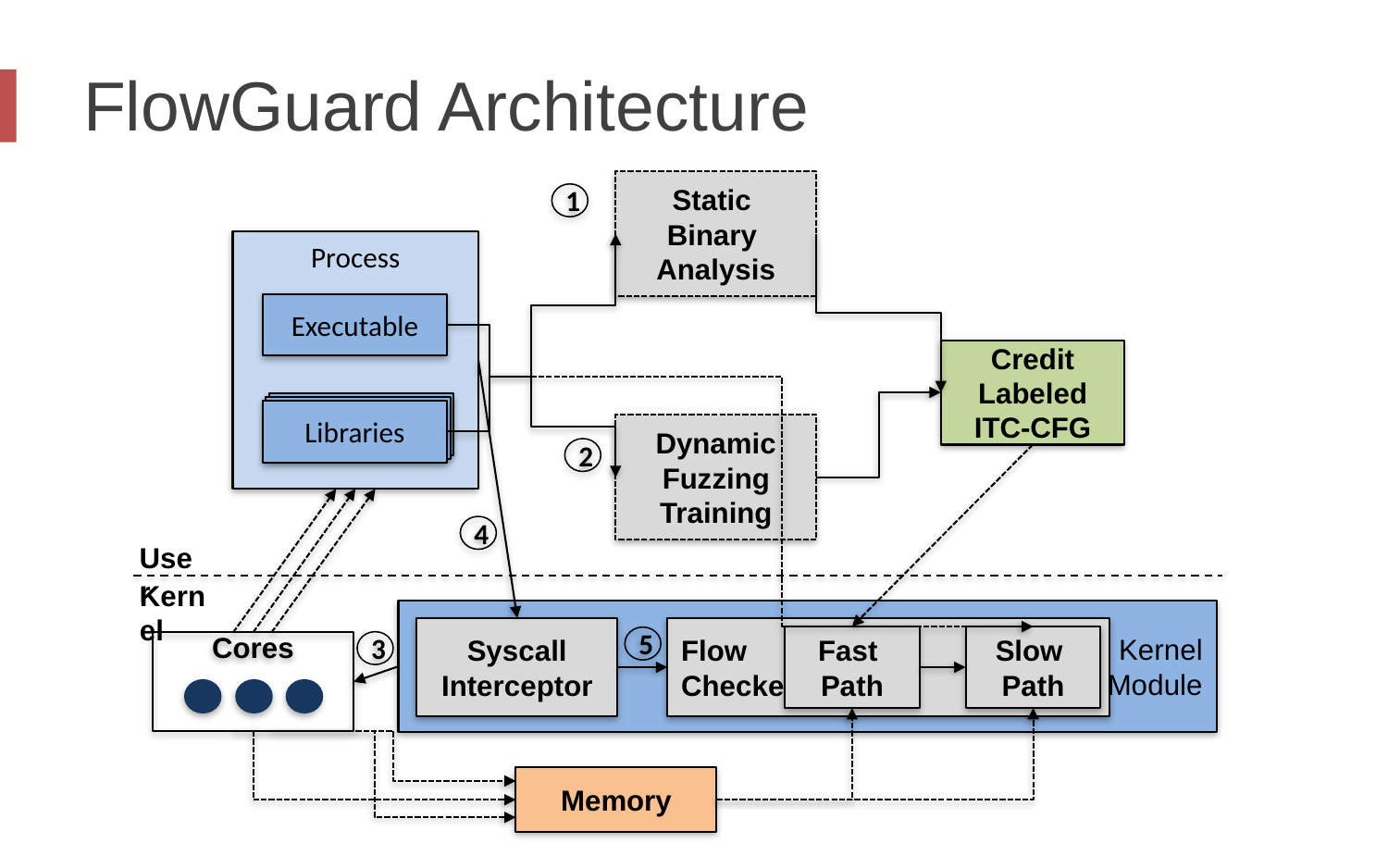

# FlowGuard Architecture
Static
Binary
Analysis
 1
Process

Executable
Credit
Labeled
ITC-CFG

Libraries
Dynamic
Fuzzing
Training
 2
 4
User
Kernel
                          Kernel
Module
Syscall Interceptor
Flow
Checker
Fast
Path
Slow
Path
 5
 3
Cores

Memory